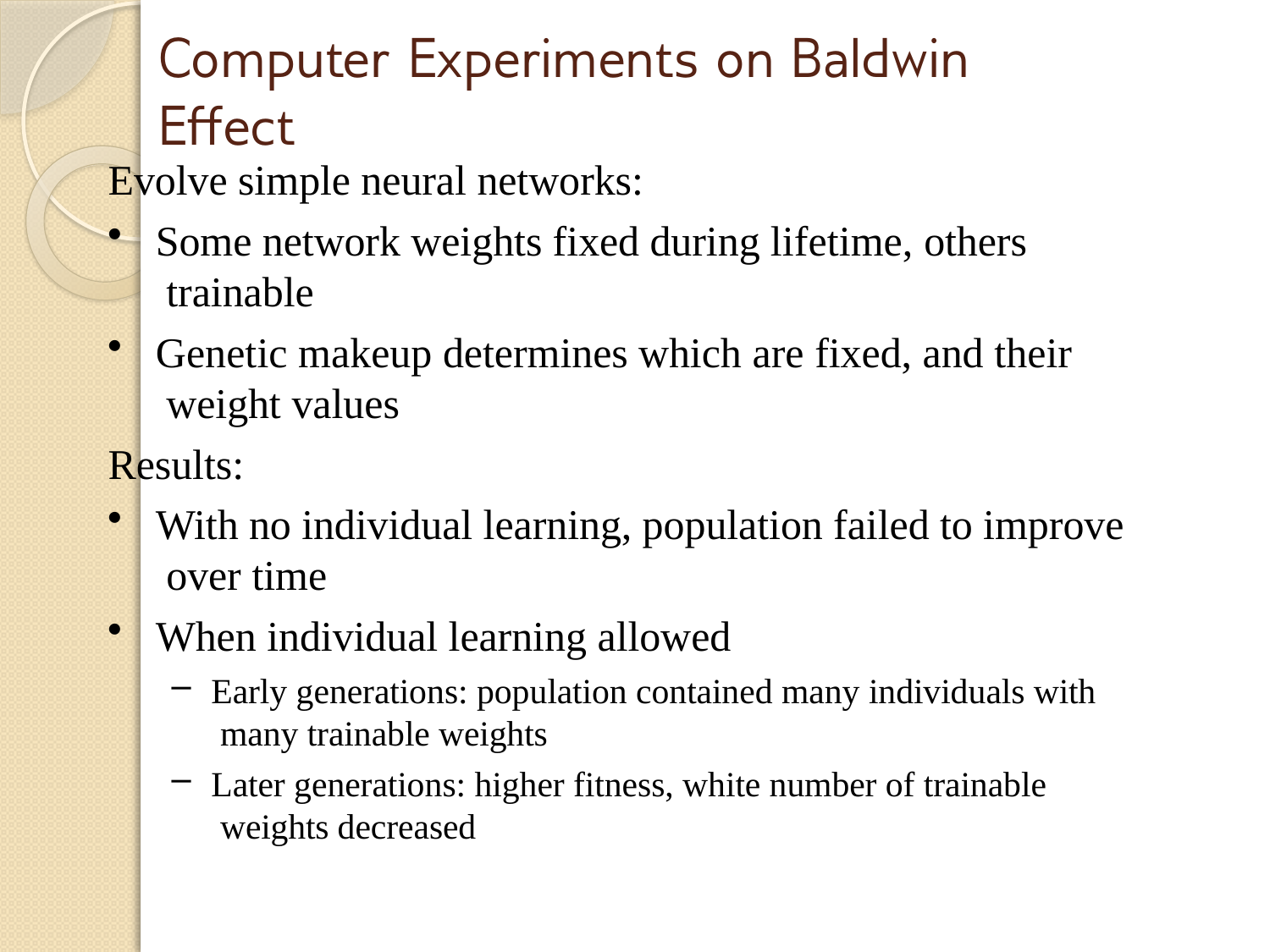

# Computer Experiments on Baldwin Effect
Evolve simple neural networks:
Some network weights fixed during lifetime, others  trainable
Genetic makeup determines which are fixed, and their  weight values
Results:
With no individual learning, population failed to improve  over time
When individual learning allowed
Early generations: population contained many individuals with  many trainable weights
Later generations: higher fitness, white number of trainable  weights decreased